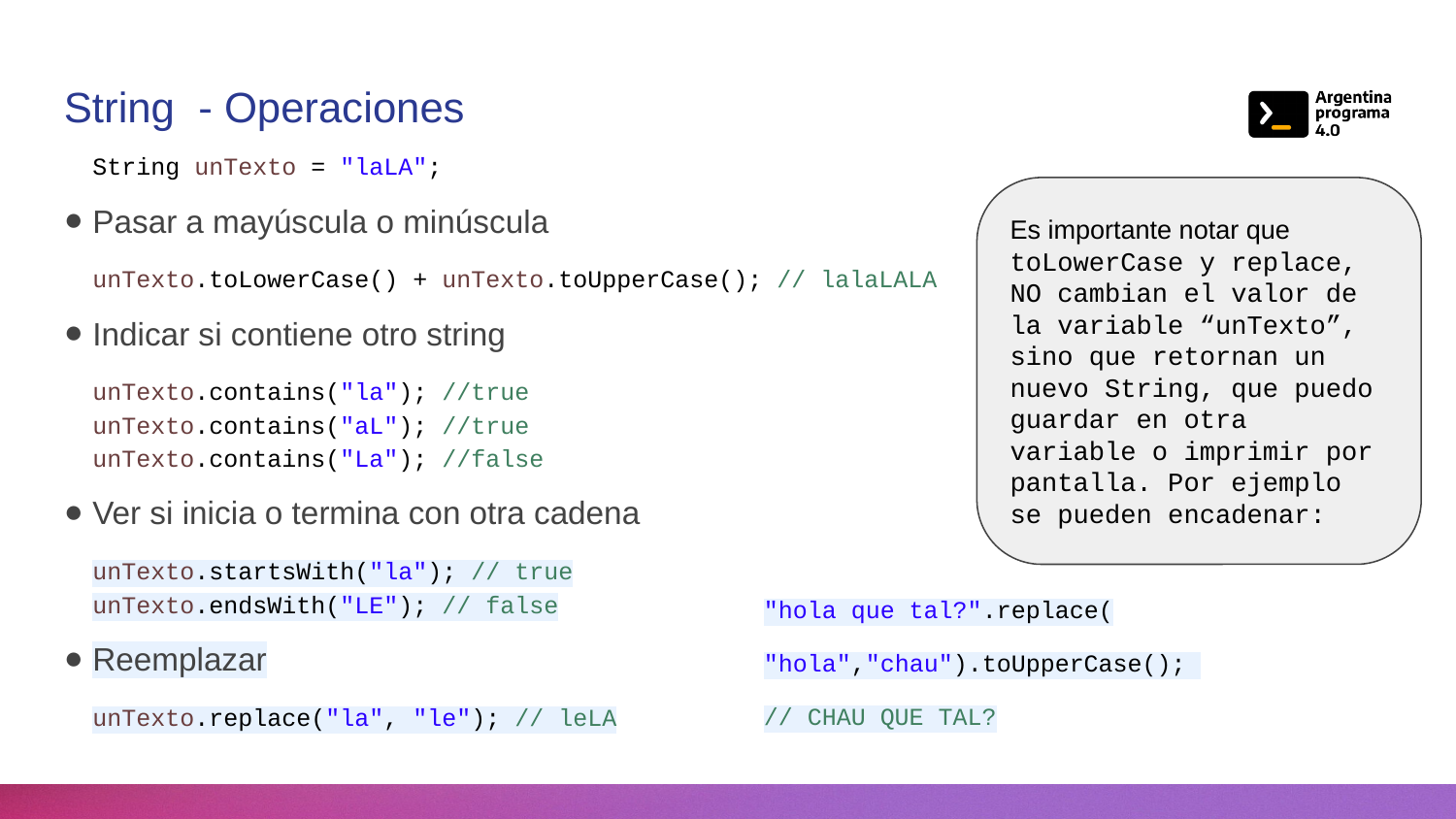

String  - Operaciones
String unTexto = "laLA";
Pasar a mayúscula o minúscula
unTexto.toLowerCase() + unTexto.toUpperCase(); // lalaLALA
Indicar si contiene otro string
unTexto.contains("la"); //true
unTexto.contains("aL"); //true
unTexto.contains("La"); //false
Ver si inicia o termina con otra cadena
unTexto.startsWith("la"); // true
unTexto.endsWith("LE"); // false
Reemplazar
unTexto.replace("la", "le"); // leLA
Es importante notar que toLowerCase y replace, NO cambian el valor de la variable “unTexto”, sino que retornan un nuevo String, que puedo guardar en otra variable o imprimir por pantalla. Por ejemplo se pueden encadenar:
"hola que tal?".replace(
"hola","chau").toUpperCase();
// CHAU QUE TAL?